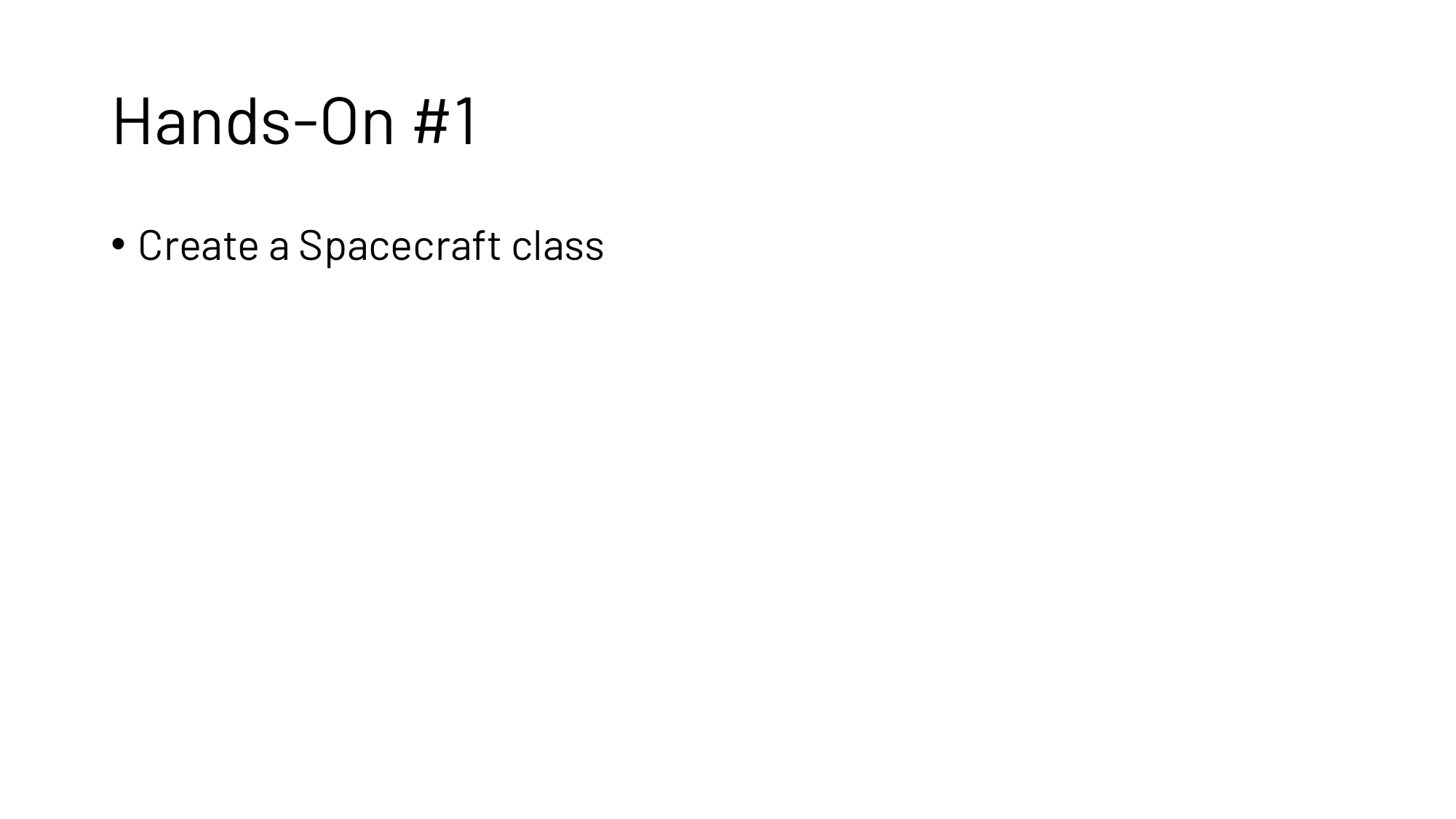

# Hands-On #1
Create a Spacecraft class